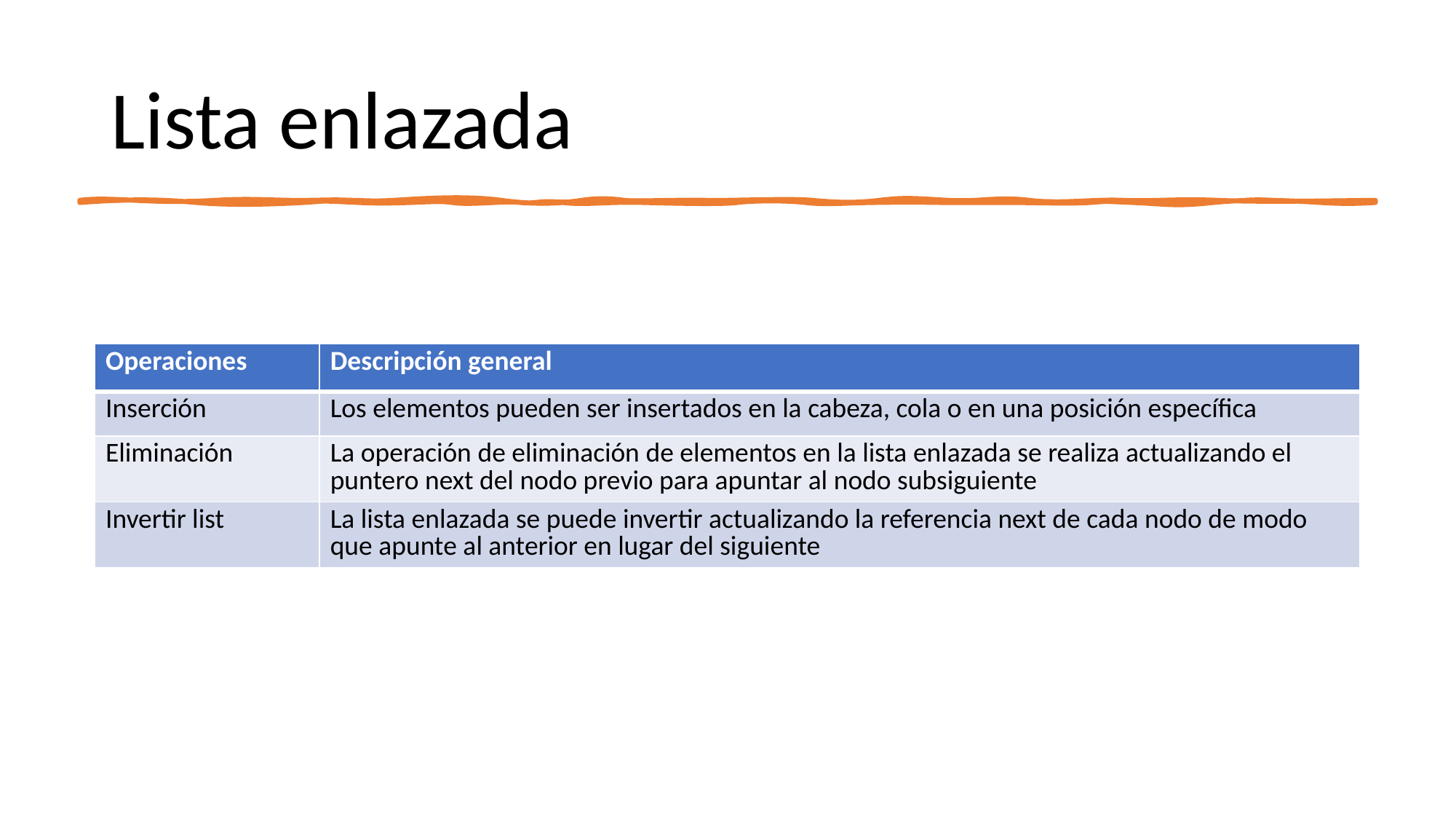

# Lista enlazada

| Operaciones | Descripción general |
| --- | --- |
| Inserción | Los elementos pueden ser insertados en la cabeza, cola o en una posición específica |
| Eliminación | La operación de eliminación de elementos en la lista enlazada se realiza actualizando el puntero next del nodo previo para apuntar al nodo subsiguiente |
| Invertir list | La lista enlazada se puede invertir actualizando la referencia next de cada nodo de modo que apunte al anterior en lugar del siguiente |